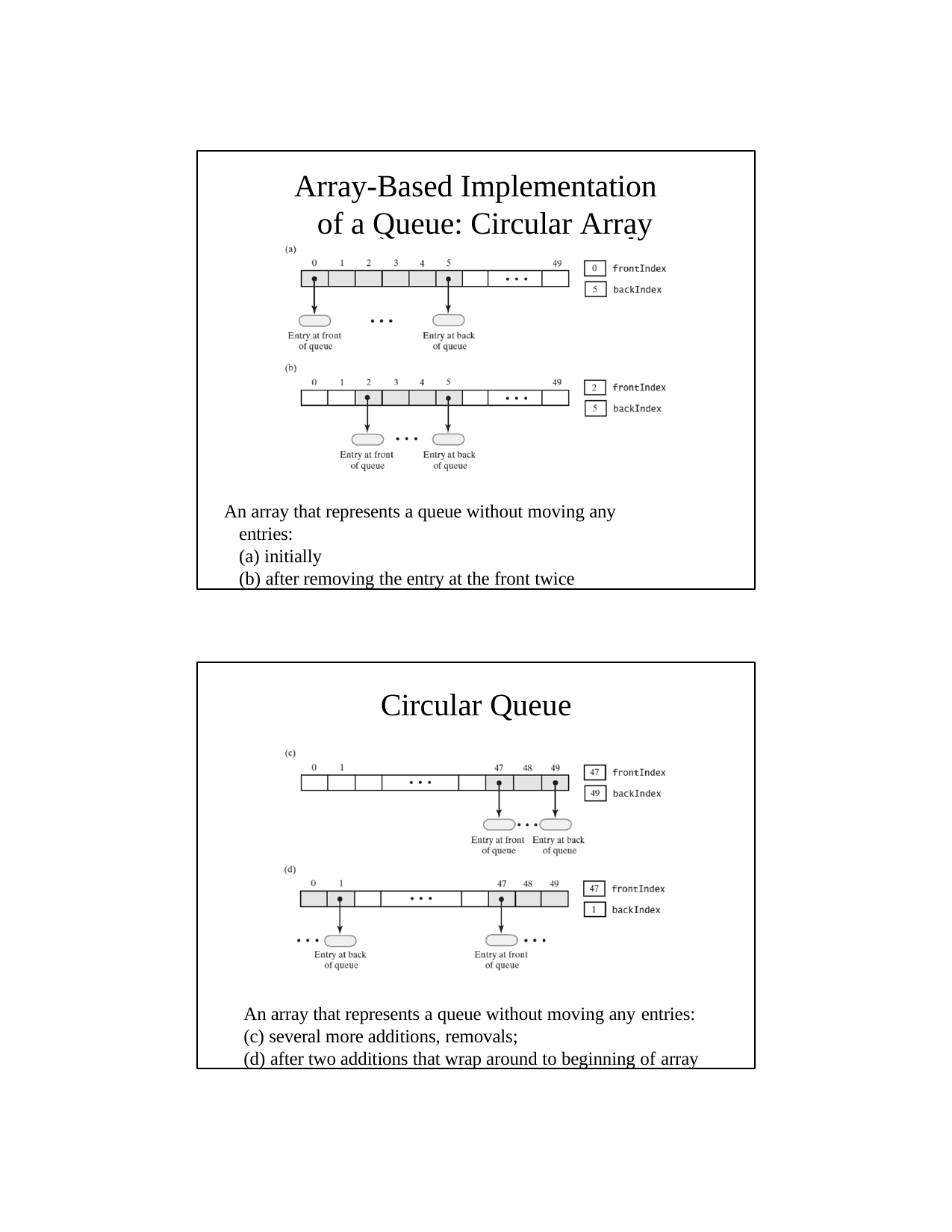

Array-Based Implementation  of a Queue: Circular Array

An array that represents a queue without moving any entries:
initially
after removing the entry at the front twice

Circular Queue

An array that represents a queue without moving any entries:
several more additions, removals;
after two additions that wrap around to beginning of array